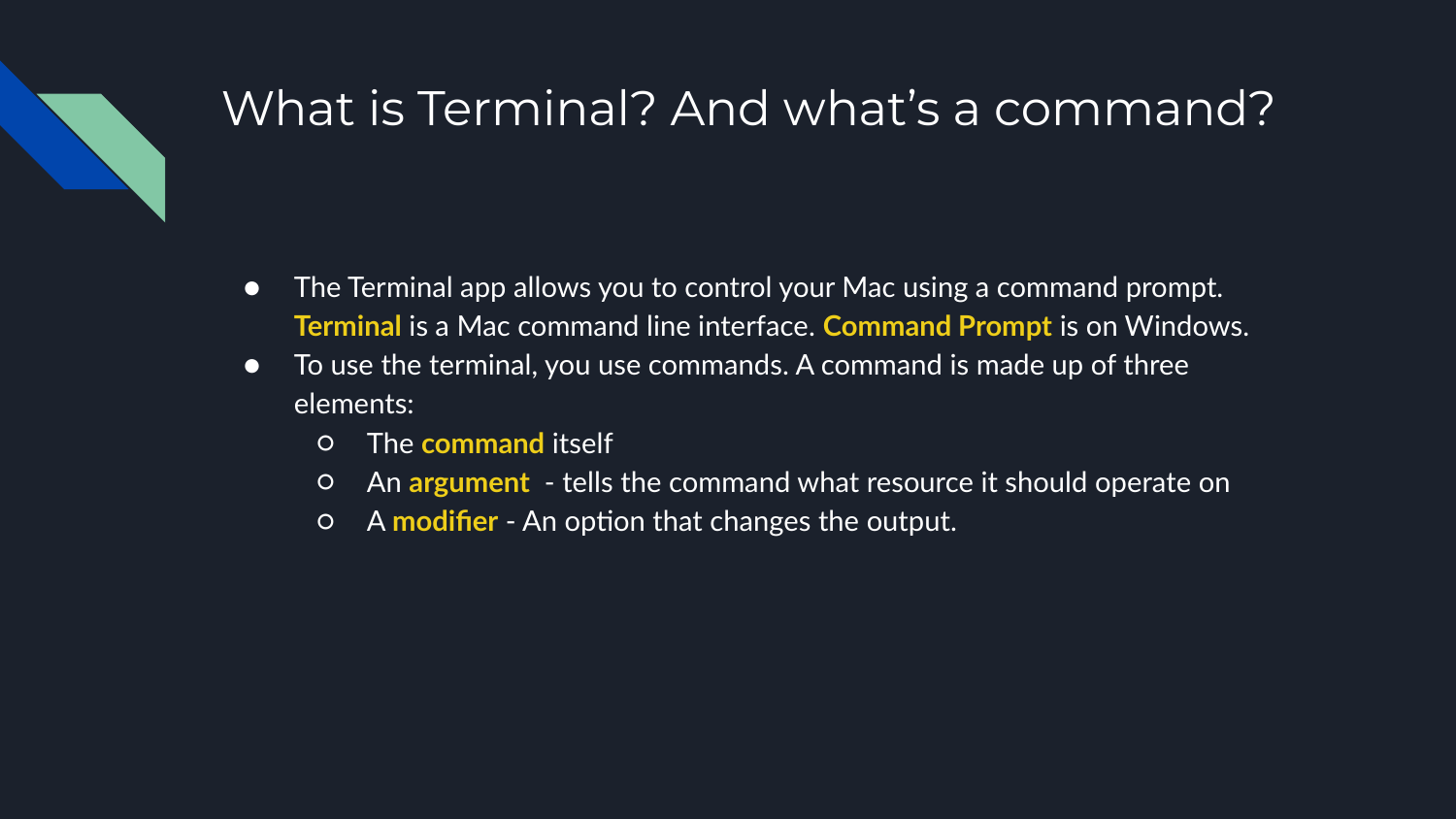

# What is Terminal? And what’s a command?
The Terminal app allows you to control your Mac using a command prompt. Terminal is a Mac command line interface. Command Prompt is on Windows.
To use the terminal, you use commands. A command is made up of three elements:
The command itself
An argument  - tells the command what resource it should operate on
A modifier - An option that changes the output.